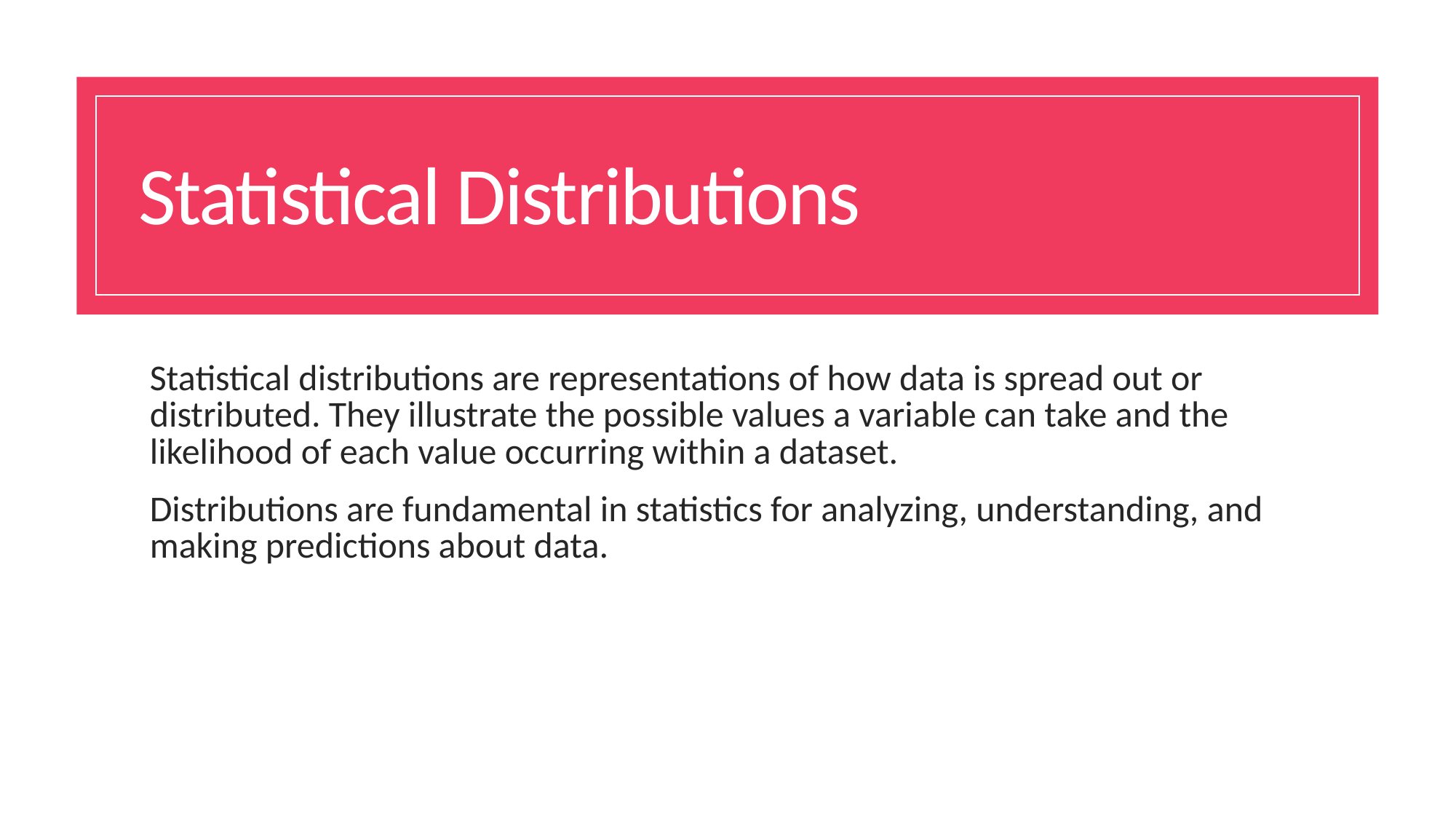

# Statistical Distributions
Statistical distributions are representations of how data is spread out or distributed. They illustrate the possible values a variable can take and the likelihood of each value occurring within a dataset.
Distributions are fundamental in statistics for analyzing, understanding, and making predictions about data.